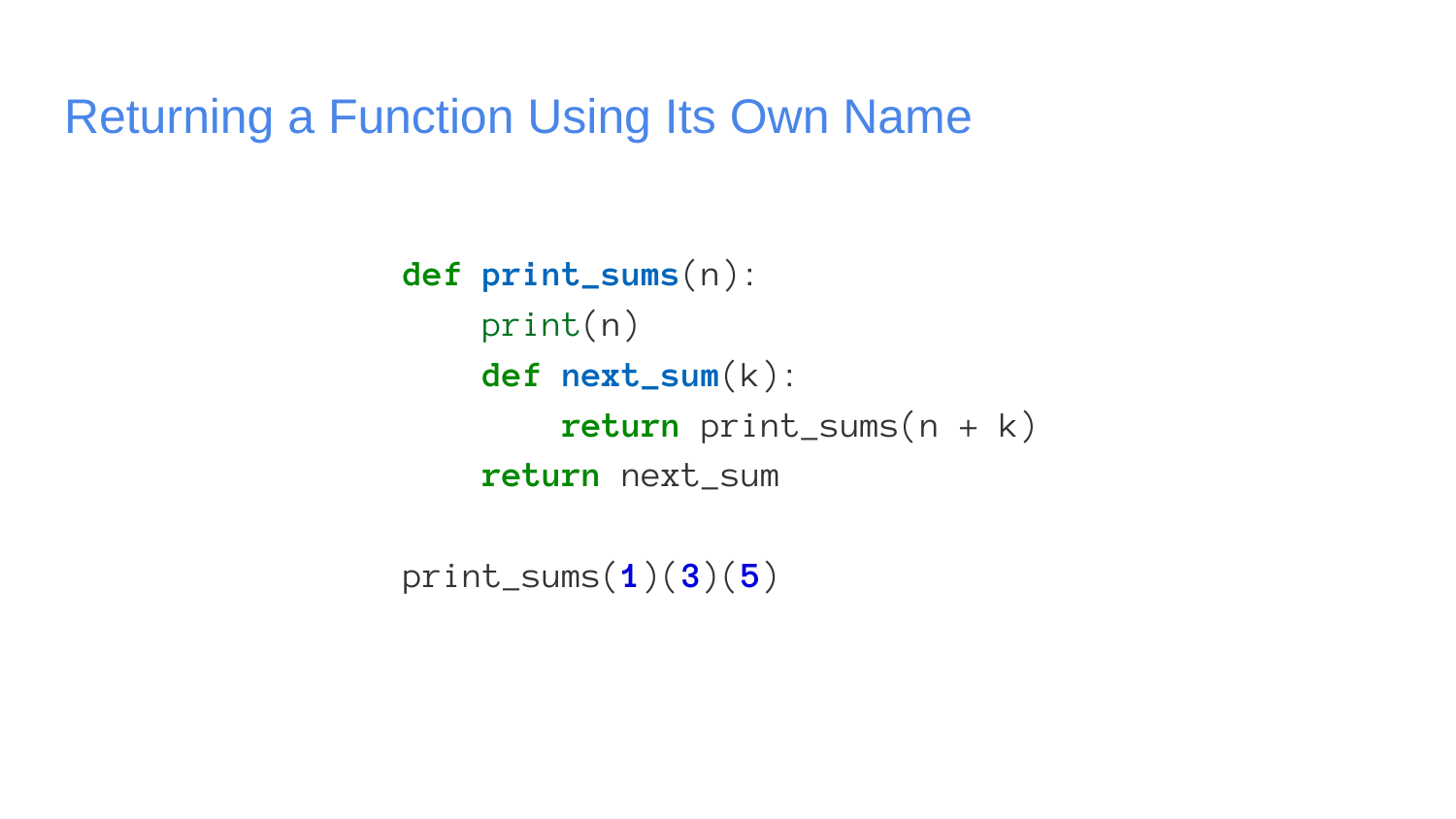

# Returning a Function Using Its Own Name

def print_sums(n):
    print(n)
    def next_sum(k):
        return print_sums(n + k)
    return next_sum

print_sums(1)(3)(5)